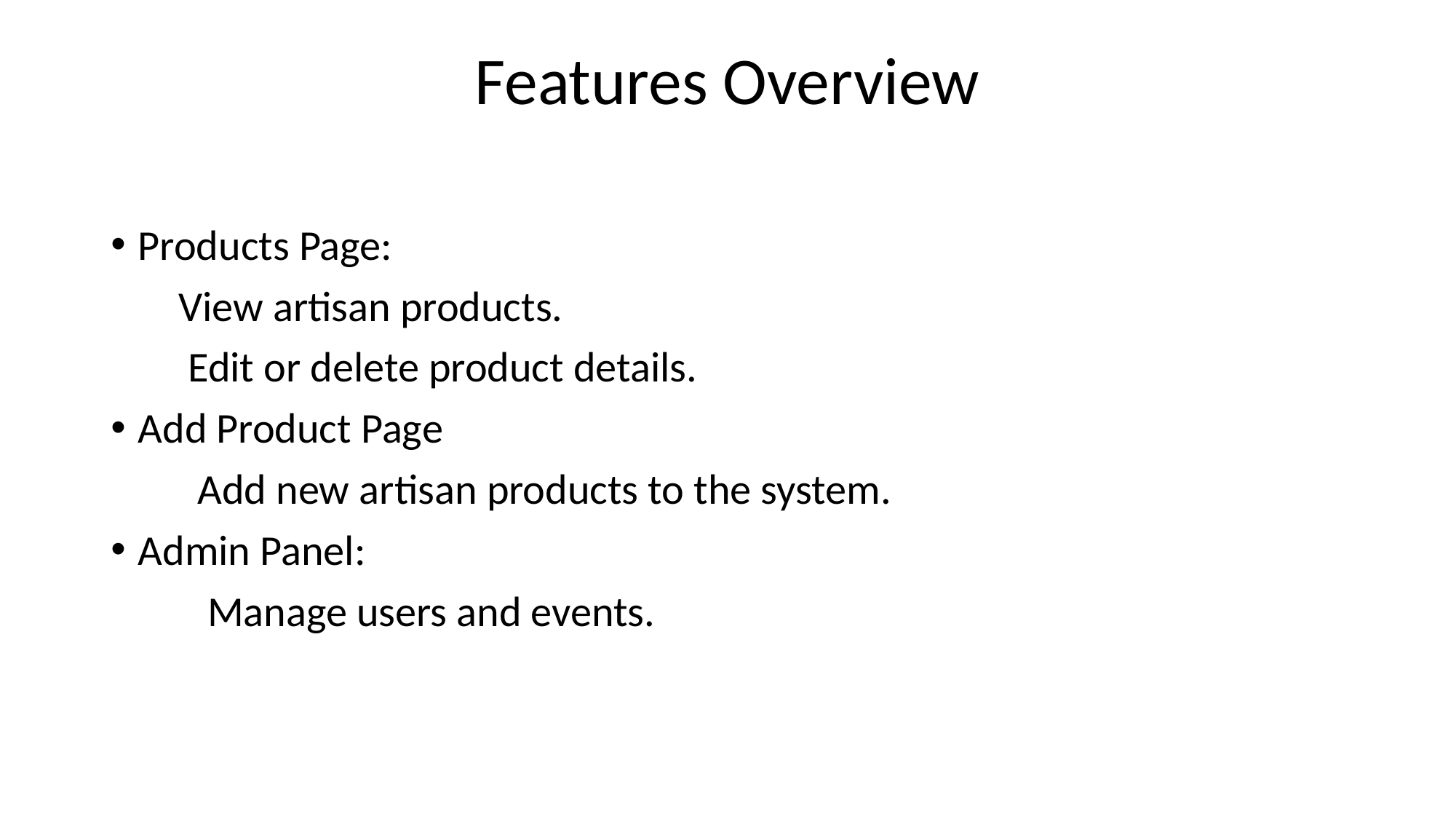

# Features Overview
Products Page:
       View artisan products.
        Edit or delete product details.
Add Product Page
         Add new artisan products to the system.
Admin Panel:
          Manage users and events.